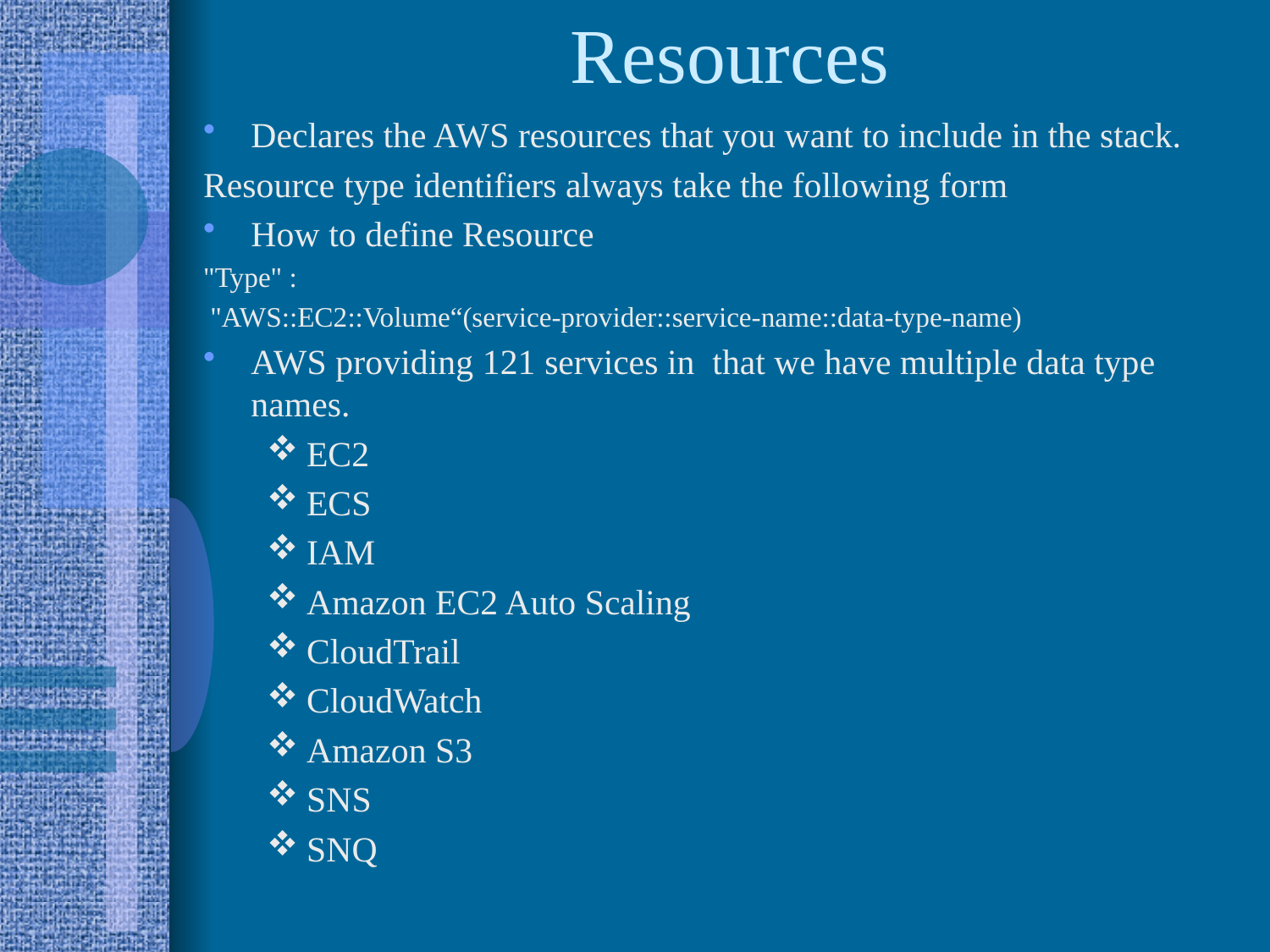

# Resources
Declares the AWS resources that you want to include in the stack.
Resource type identifiers always take the following form
How to define Resource
"Type" :
 "AWS::EC2::Volume“(service-provider::service-name::data-type-name)
AWS providing 121 services in  that we have multiple data type names.
EC2
ECS
IAM
Amazon EC2 Auto Scaling
CloudTrail
CloudWatch
Amazon S3
SNS
SNQ